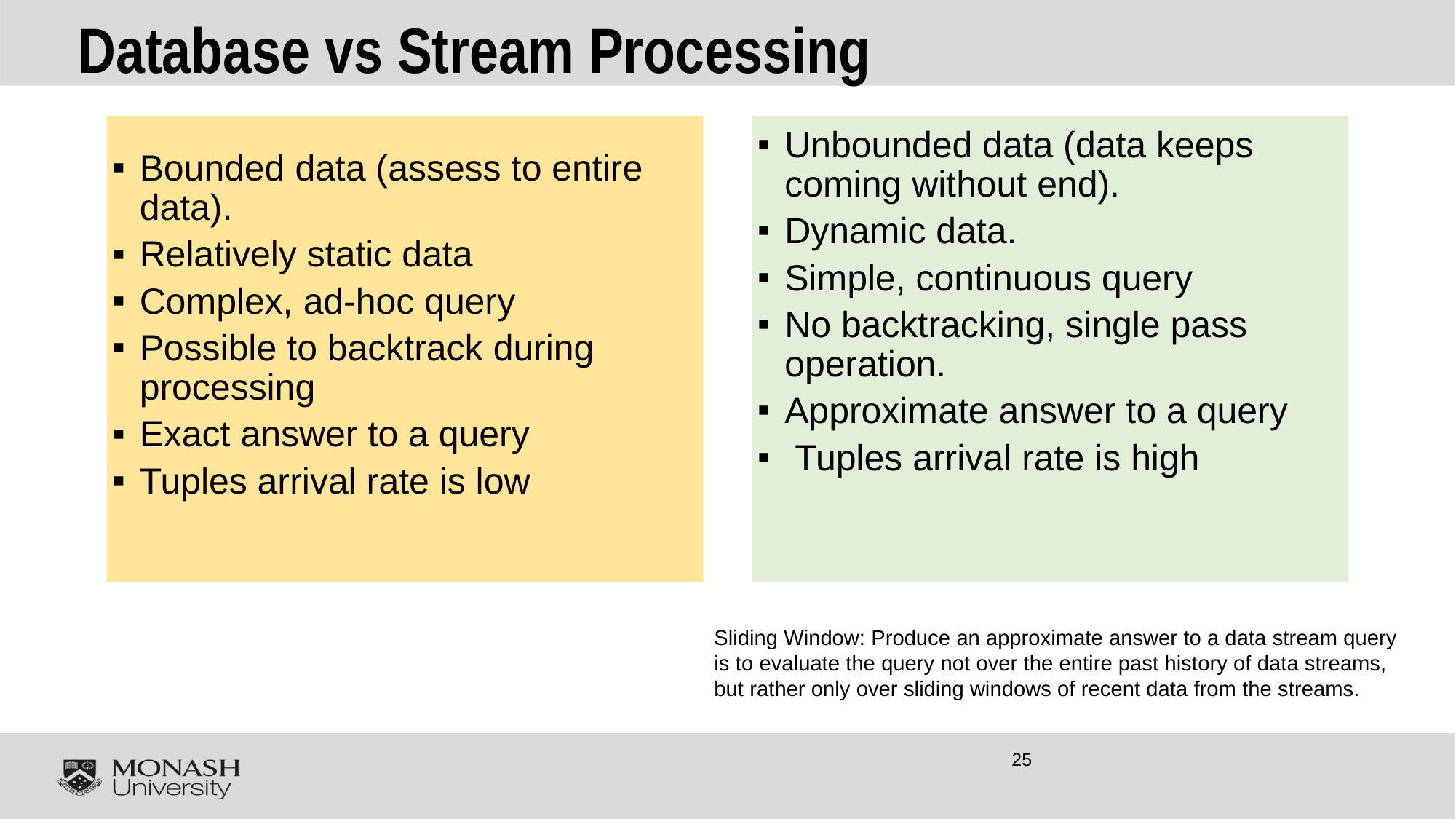

# Database vs Stream Processing
Bounded data (assess to entire data).
Relatively static data
Complex, ad-hoc query
Possible to backtrack during processing
Exact answer to a query
Tuples arrival rate is low

Unbounded data (data keeps coming without end).
Dynamic data.
Simple, continuous query
No backtracking, single pass operation.
Approximate answer to a query
 Tuples arrival rate is high

Sliding Window: Produce an approximate answer to a data stream query is to evaluate the query not over the entire past history of data streams, but rather only over sliding windows of recent data from the streams.
25